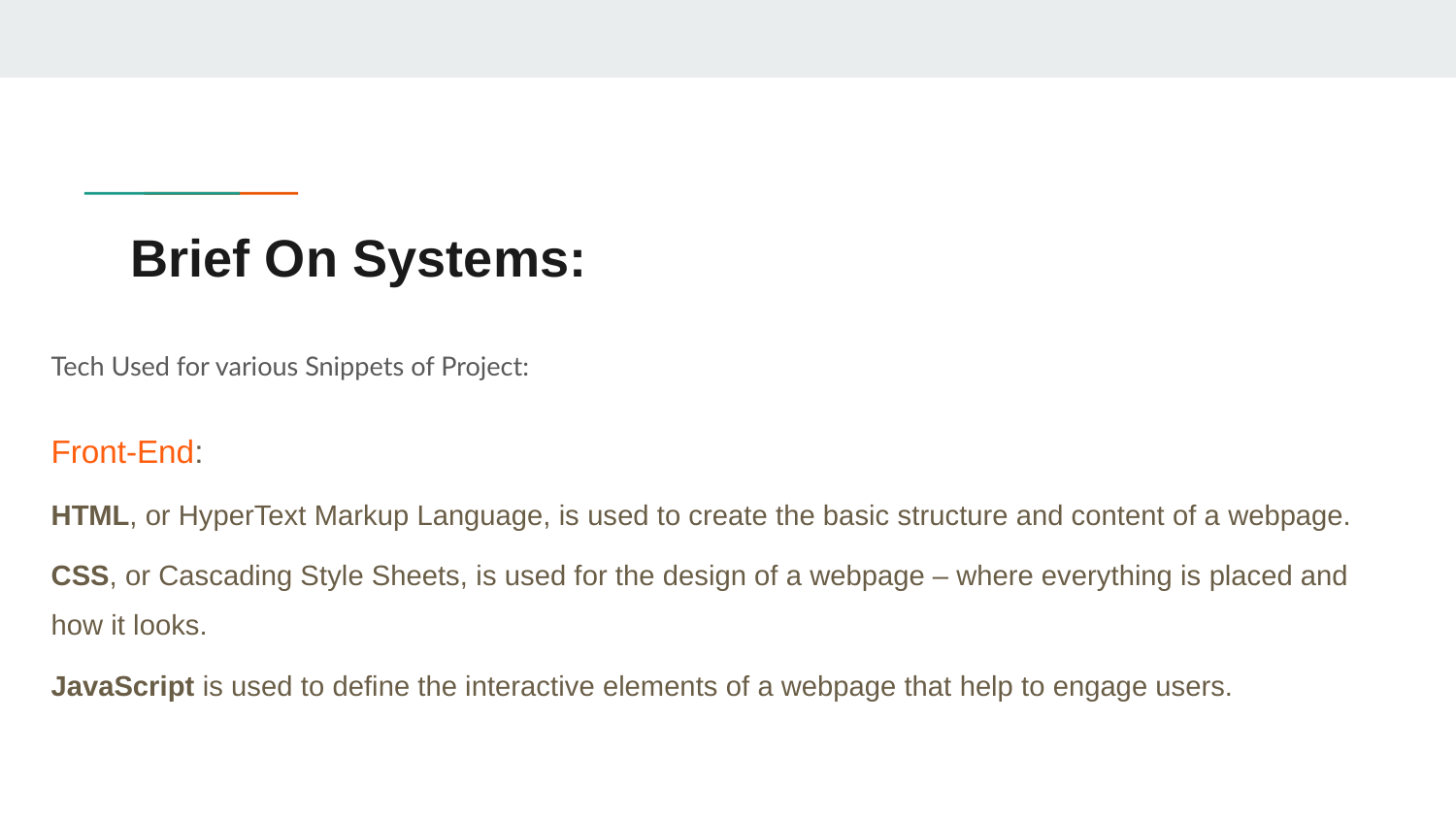

# Brief On Systems:
Tech Used for various Snippets of Project:
Front-End:
HTML, or HyperText Markup Language, is used to create the basic structure and content of a webpage.
CSS, or Cascading Style Sheets, is used for the design of a webpage – where everything is placed and how it looks.
JavaScript is used to define the interactive elements of a webpage that help to engage users.